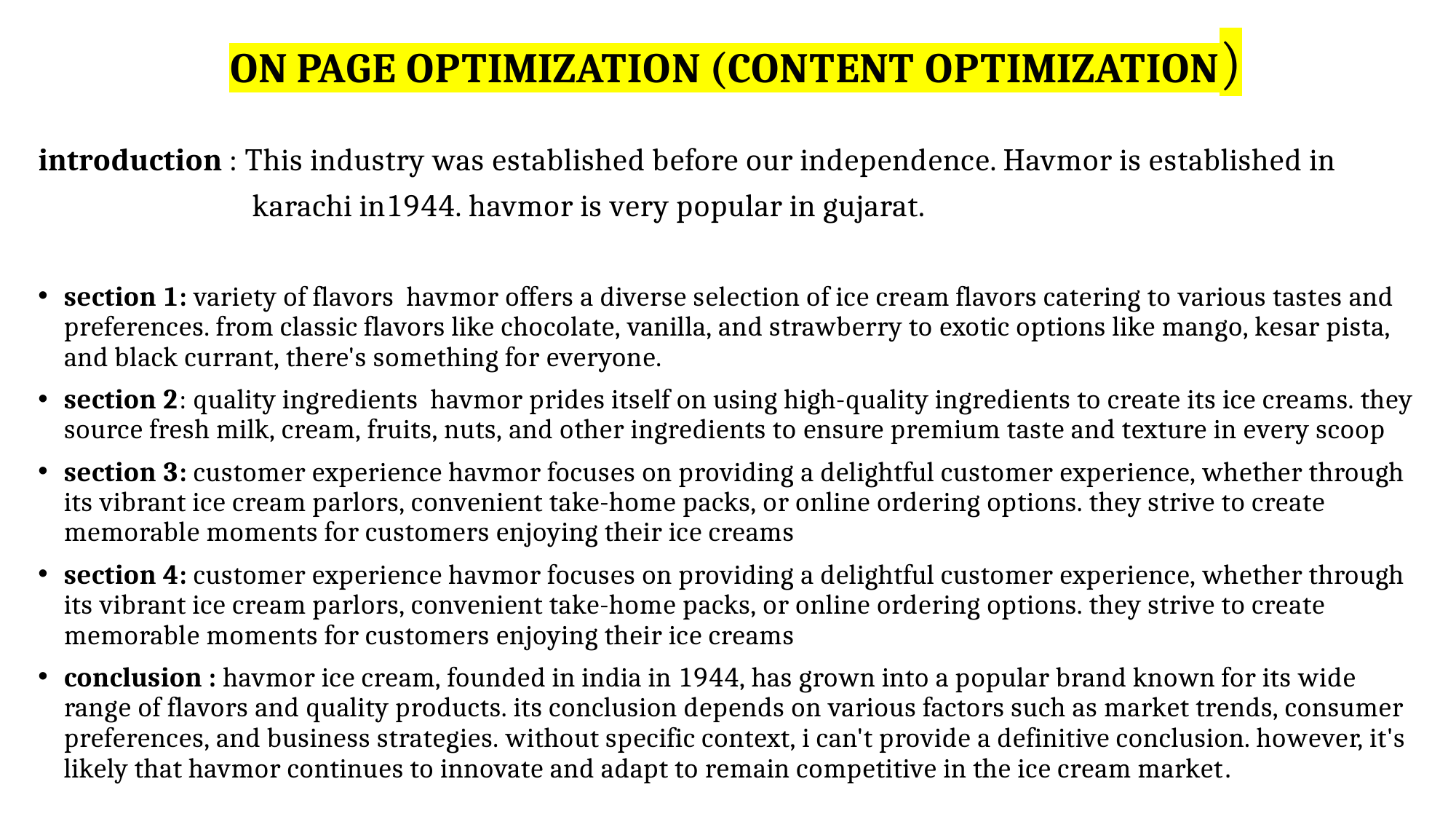

# ON PAGE OPTIMIZATION (CONTENT OPTIMIZATION)
introduction : This industry was established before our independence. Havmor is established in
                               karachi in1944. havmor is very popular in gujarat.

section 1: variety of flavors  havmor offers a diverse selection of ice cream flavors catering to various tastes and preferences. from classic flavors like chocolate, vanilla, and strawberry to exotic options like mango, kesar pista, and black currant, there's something for everyone.
section 2: quality ingredients  havmor prides itself on using high-quality ingredients to create its ice creams. they source fresh milk, cream, fruits, nuts, and other ingredients to ensure premium taste and texture in every scoop
section 3: customer experience havmor focuses on providing a delightful customer experience, whether through its vibrant ice cream parlors, convenient take-home packs, or online ordering options. they strive to create memorable moments for customers enjoying their ice creams
section 4: customer experience havmor focuses on providing a delightful customer experience, whether through its vibrant ice cream parlors, convenient take-home packs, or online ordering options. they strive to create memorable moments for customers enjoying their ice creams
conclusion : havmor ice cream, founded in india in 1944, has grown into a popular brand known for its wide range of flavors and quality products. its conclusion depends on various factors such as market trends, consumer preferences, and business strategies. without specific context, i can't provide a definitive conclusion. however, it's likely that havmor continues to innovate and adapt to remain competitive in the ice cream market.